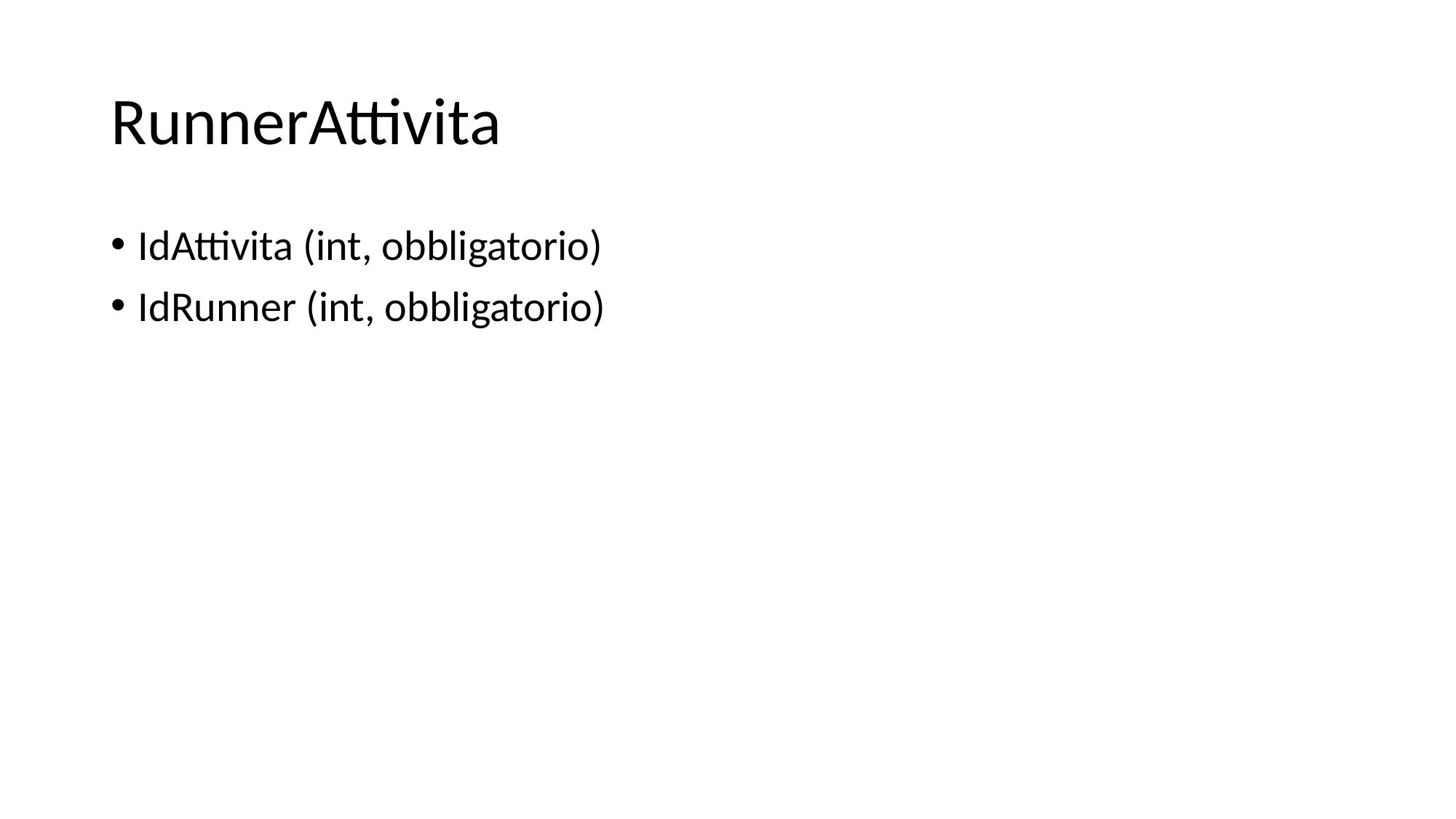

# RunnerAttivita
IdAttivita (int, obbligatorio)
IdRunner (int, obbligatorio)